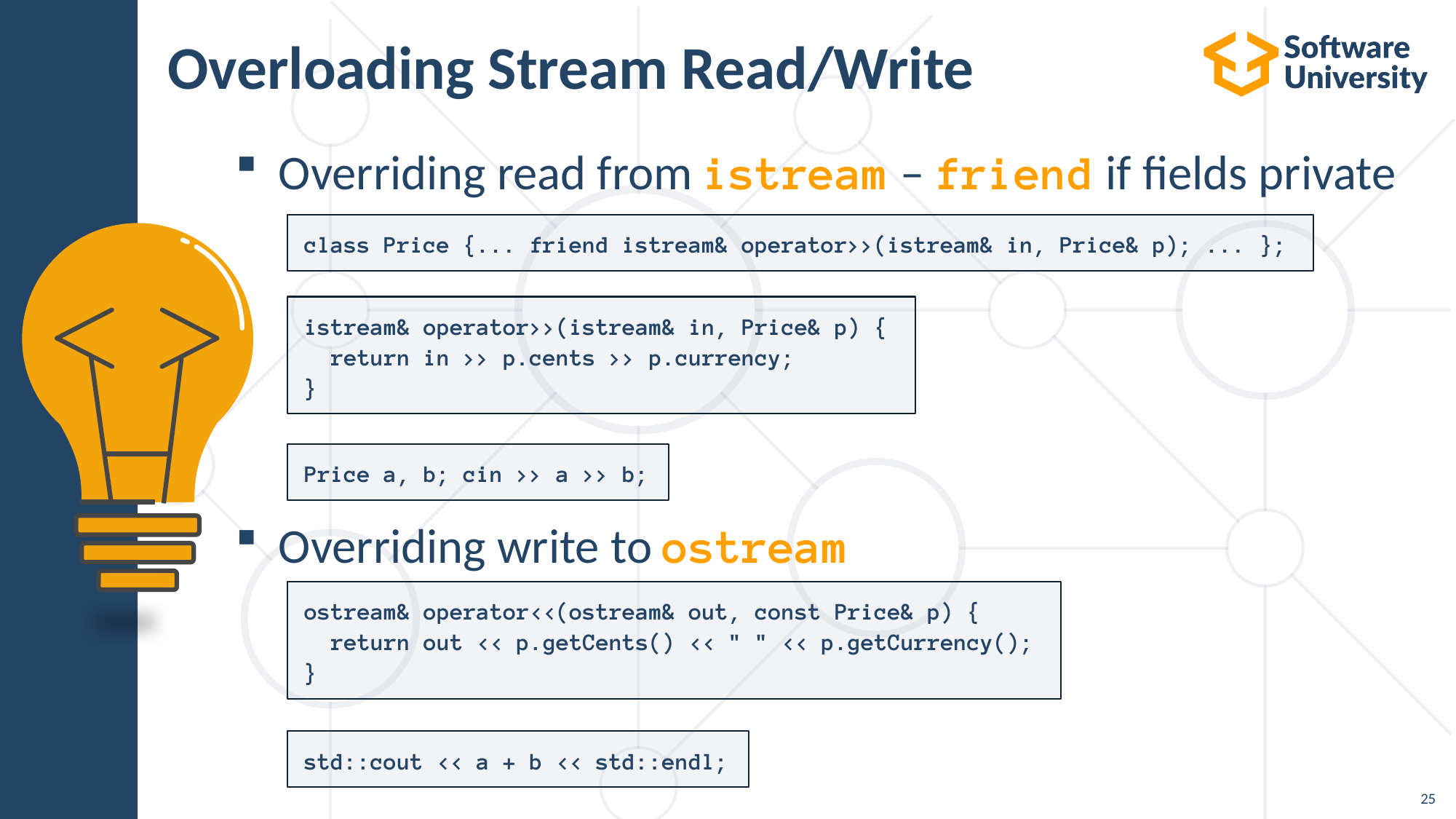

# Overloading Stream Read/Write
Overriding read from istream – friend if fields private

Overriding write to ostream
class Price {... friend istream& operator>>(istream& in, Price& p); ... };
istream& operator>>(istream& in, Price& p) {
  return in >> p.cents >> p.currency;
}
Price a, b; cin >> a >> b;
ostream& operator<<(ostream& out, const Price& p) {
  return out << p.getCents() << " " << p.getCurrency();
}
std::cout << a + b << std::endl;
25